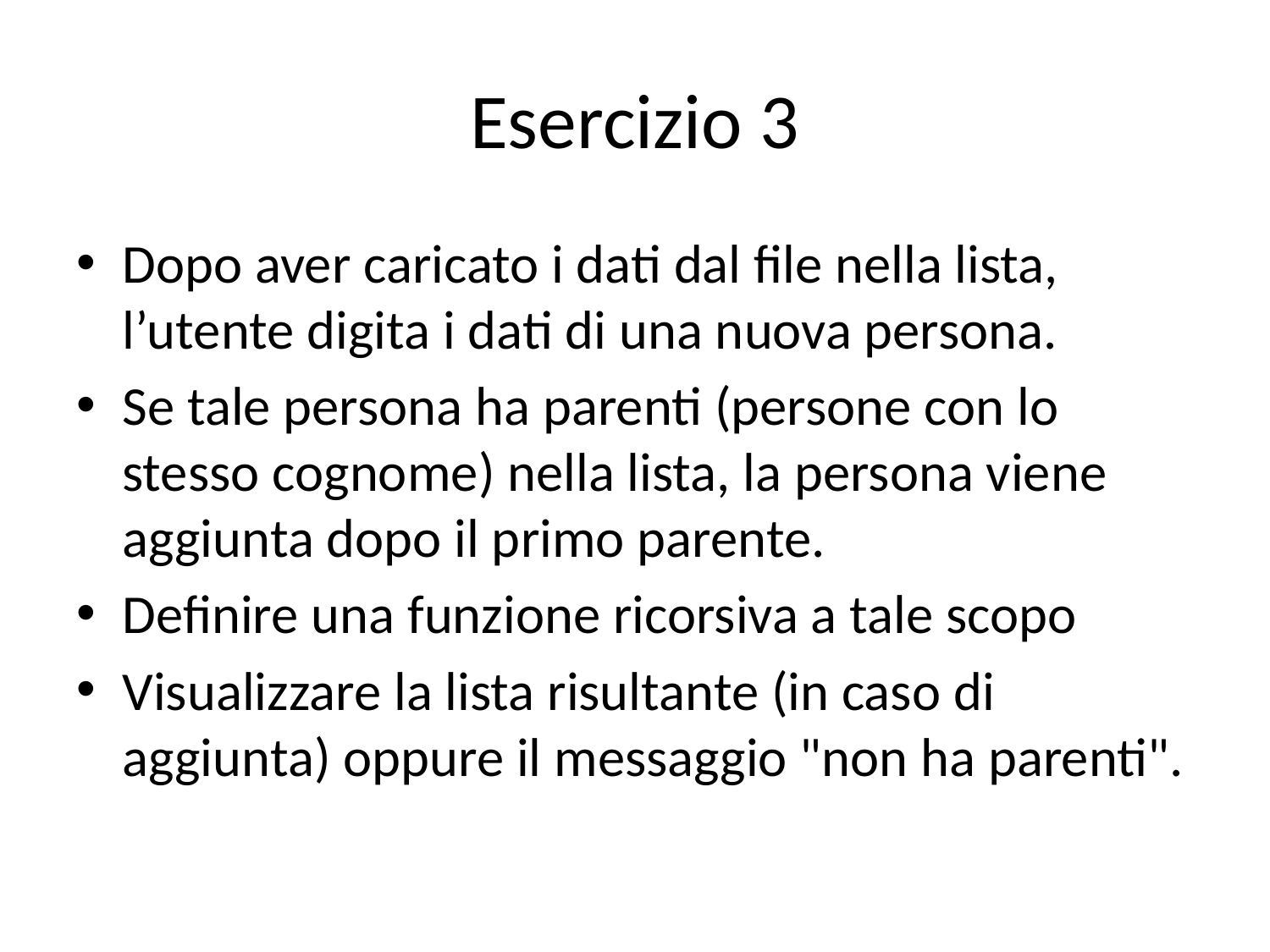

# Esercizio 3
Dopo aver caricato i dati dal file nella lista, l’utente digita i dati di una nuova persona.
Se tale persona ha parenti (persone con lo stesso cognome) nella lista, la persona viene aggiunta dopo il primo parente.
Definire una funzione ricorsiva a tale scopo
Visualizzare la lista risultante (in caso di aggiunta) oppure il messaggio "non ha parenti".